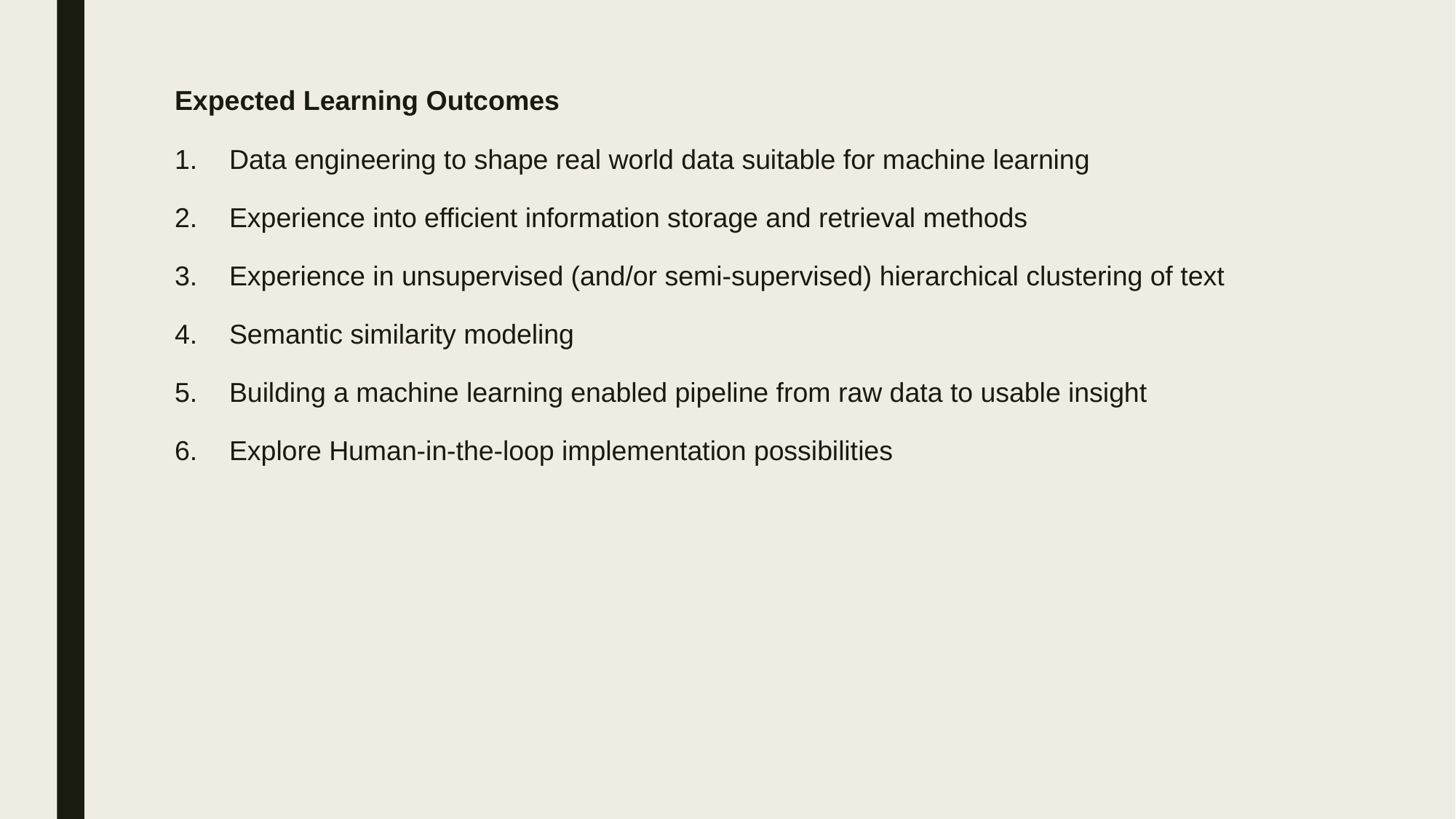

Expected Learning Outcomes

Data engineering to shape real world data suitable for machine learning

Experience into efficient information storage and retrieval methods

Experience in unsupervised (and/or semi-supervised) hierarchical clustering of text

Semantic similarity modeling

Building a machine learning enabled pipeline from raw data to usable insight

Explore Human-in-the-loop implementation possibilities